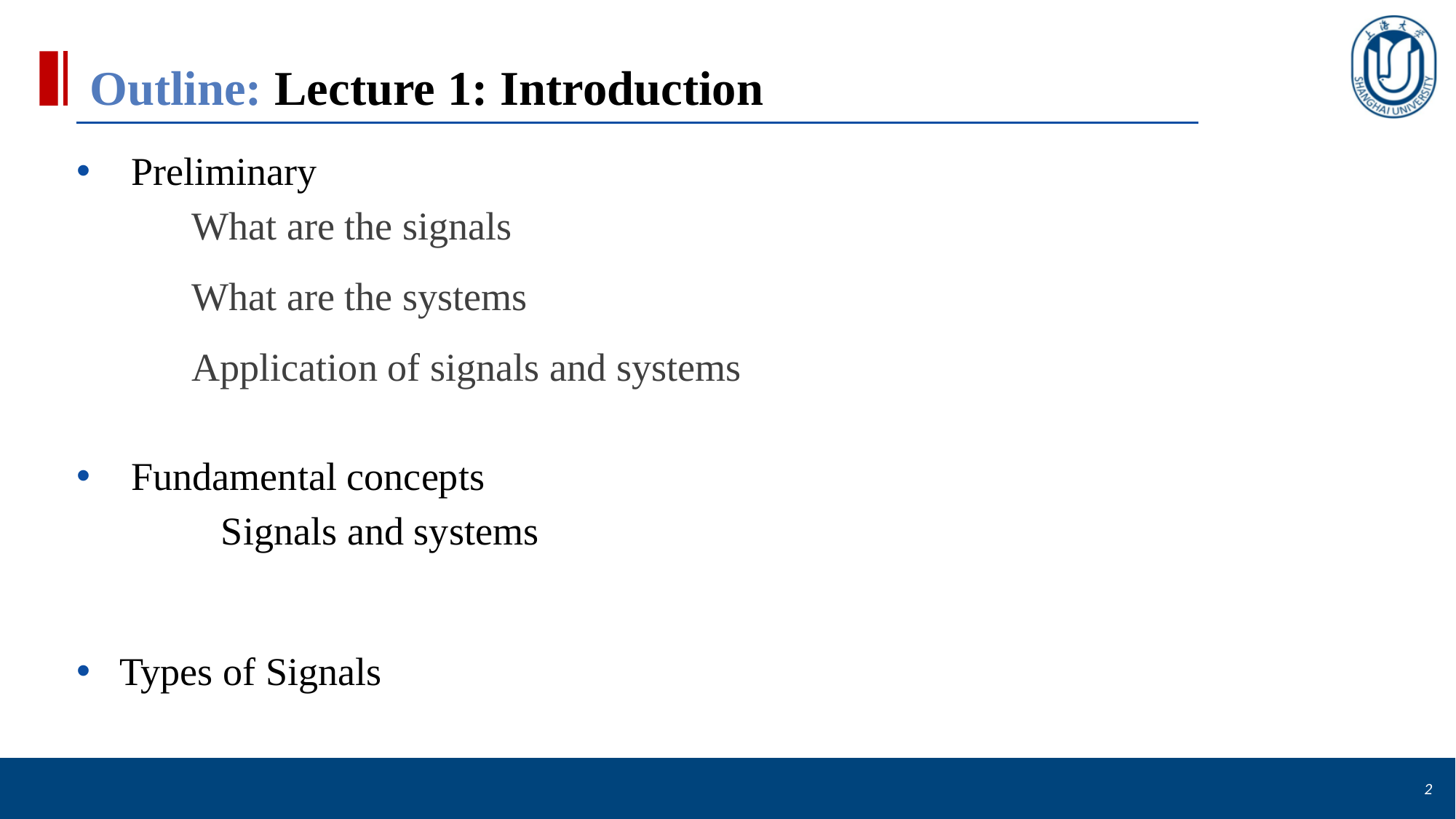

# Outline: Lecture 1: Introduction
Preliminary
	What are the signals
	What are the systems
	Application of signals and systems

Fundamental concepts
	   Signals and systems

   Types of Signals

2